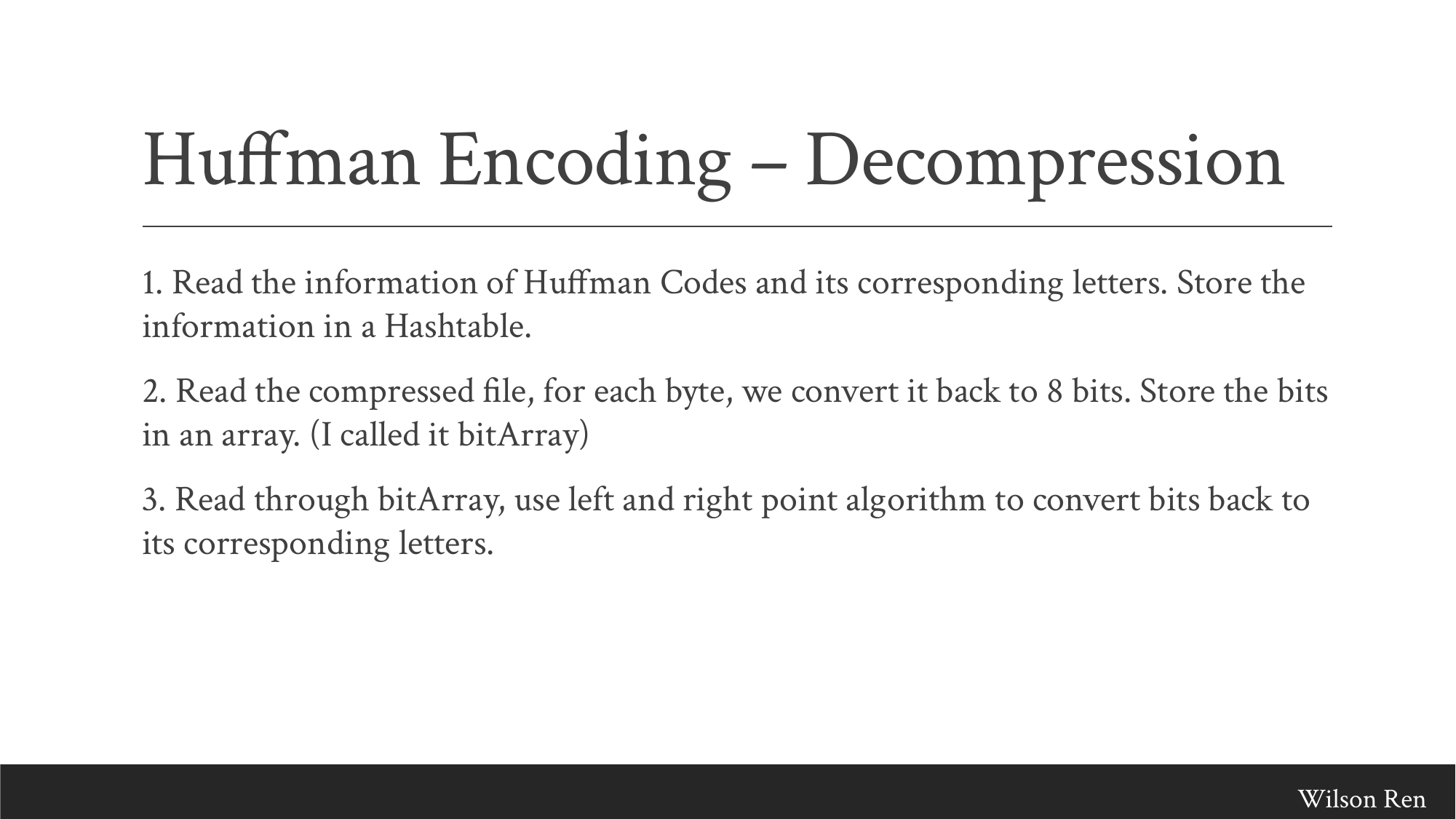

# Huffman Encoding – Decompression
1. Read the information of Huffman Codes and its corresponding letters. Store the information in a Hashtable.
2. Read the compressed file, for each byte, we convert it back to 8 bits. Store the bits in an array. (I called it bitArray)
3. Read through bitArray, use left and right point algorithm to convert bits back to its corresponding letters.
Wilson Ren